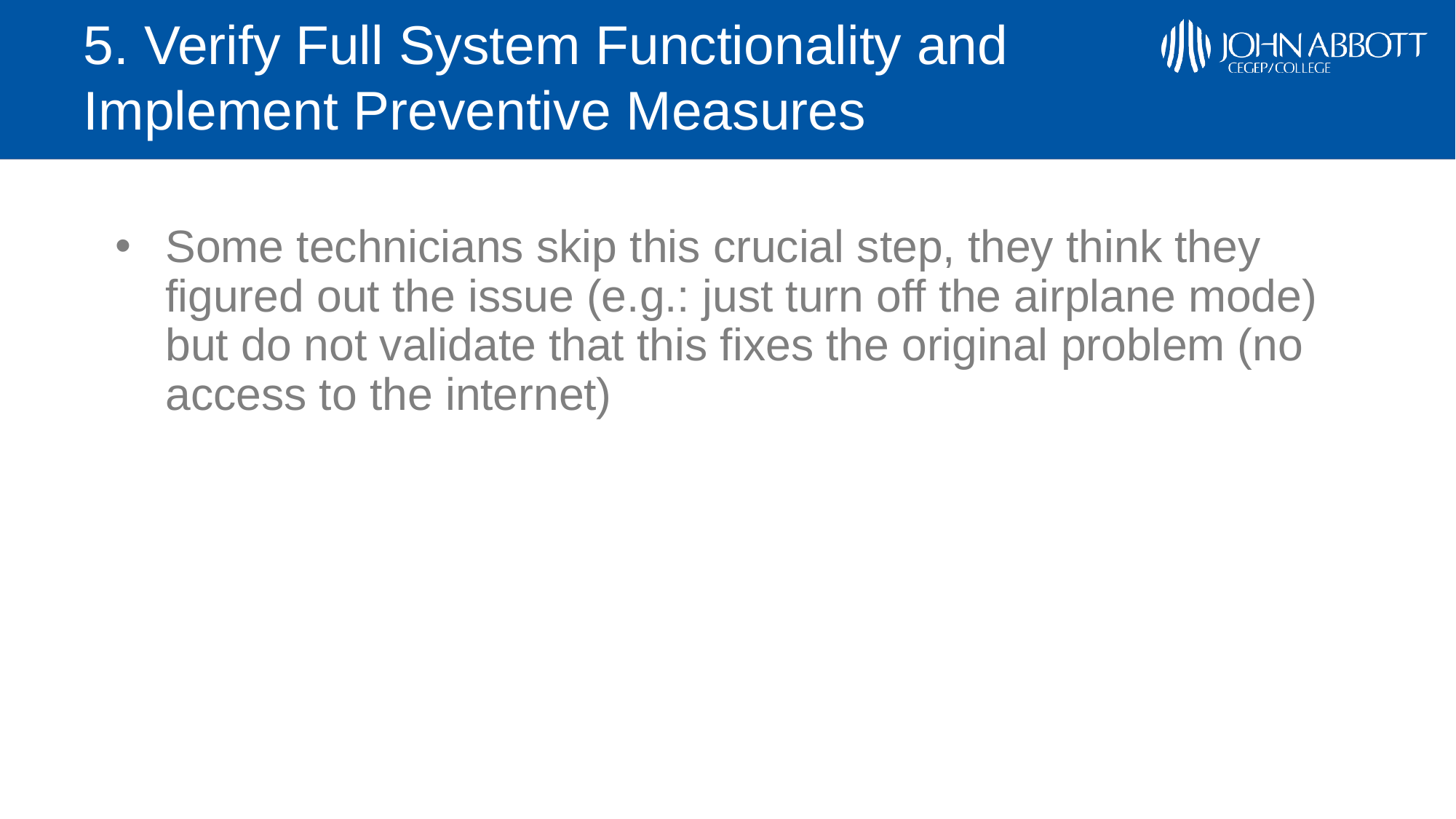

# 5. Verify Full System Functionality and Implement Preventive Measures
Some technicians skip this crucial step, they think they figured out the issue (e.g.: just turn off the airplane mode) but do not validate that this fixes the original problem (no access to the internet)